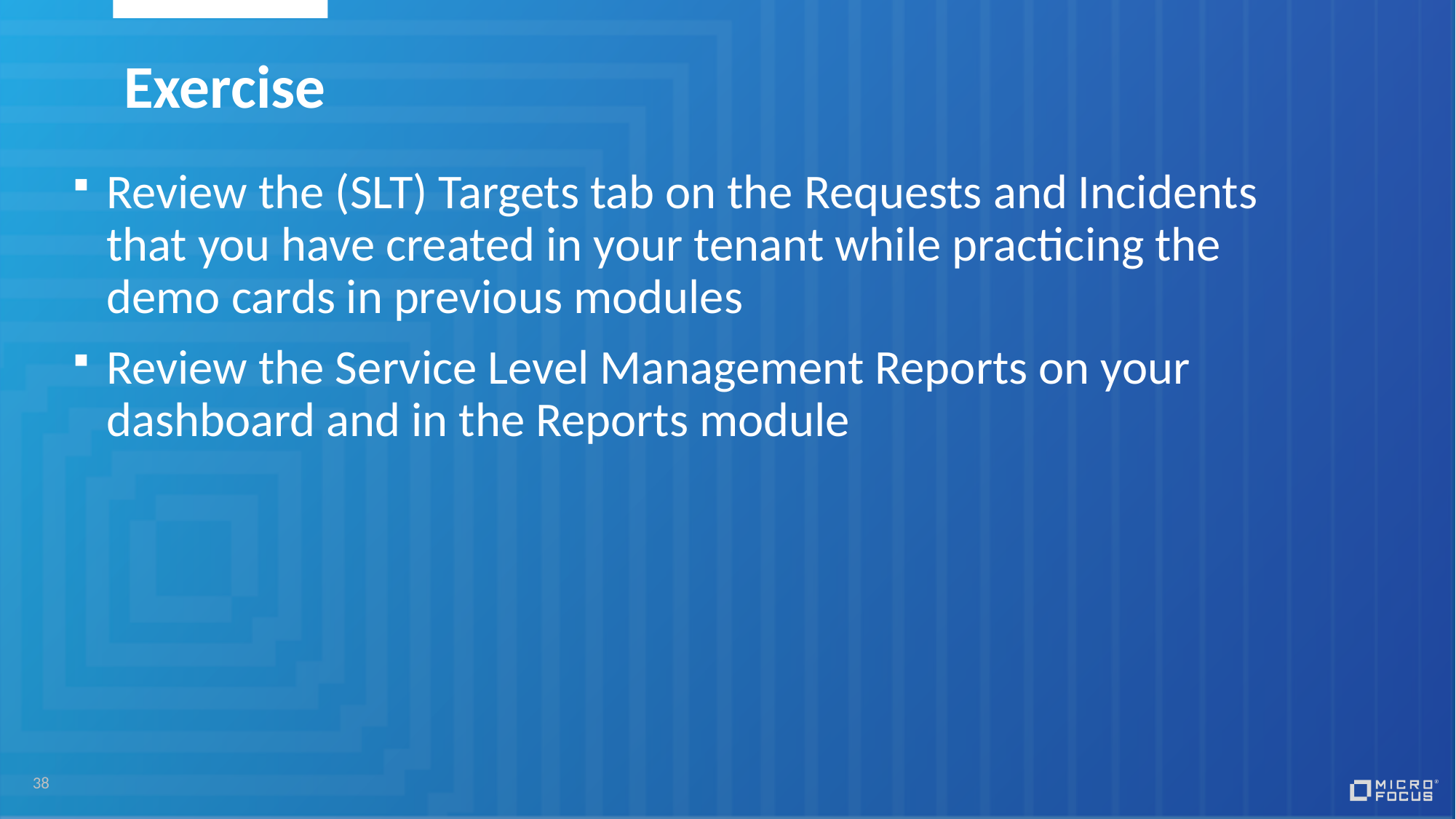

# Exercise
Review the (SLT) Targets tab on the Requests and Incidents that you have created in your tenant while practicing the demo cards in previous modules
Review the Service Level Management Reports on your dashboard and in the Reports module
38